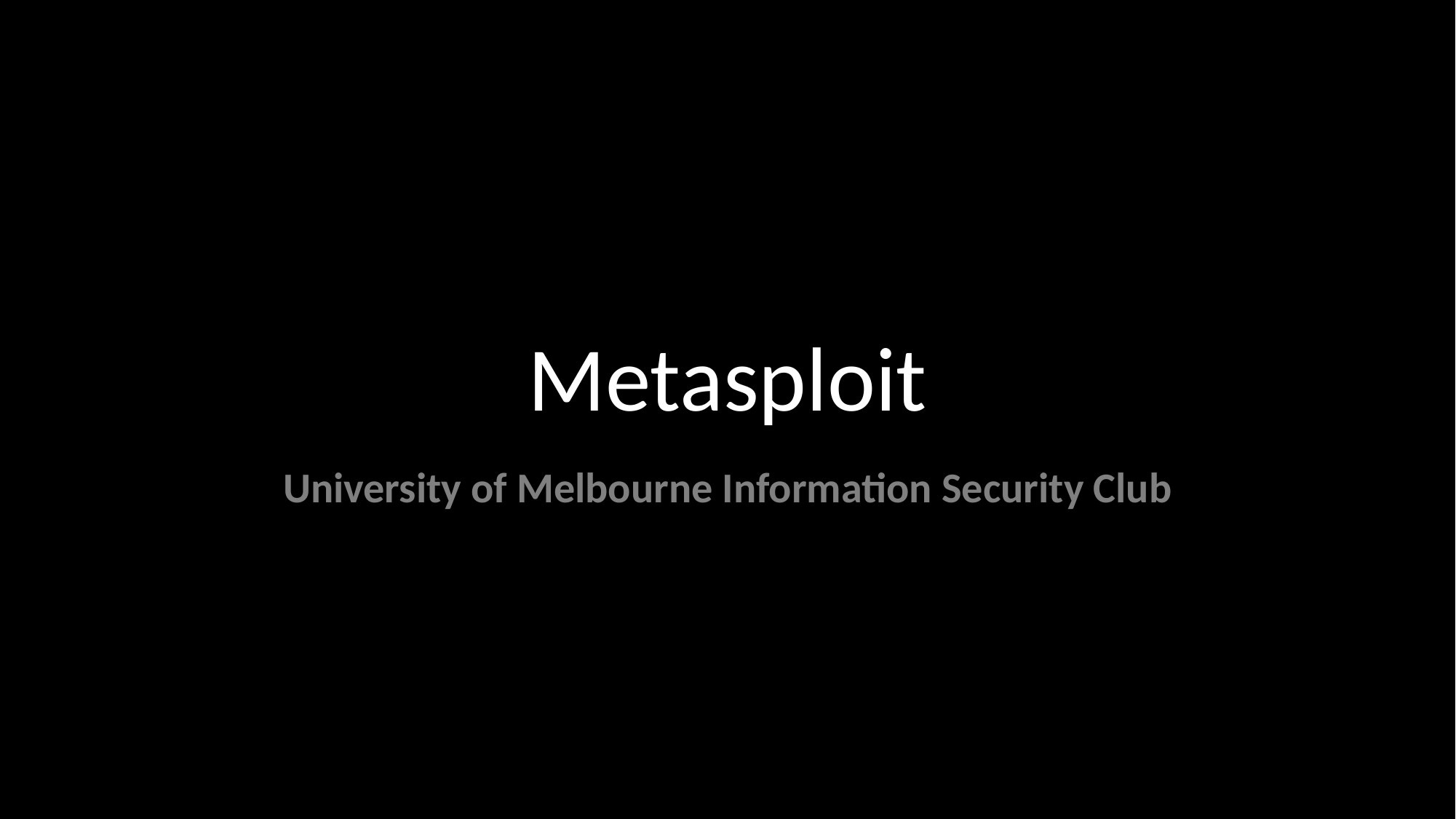

# Metasploit
University of Melbourne Information Security Club